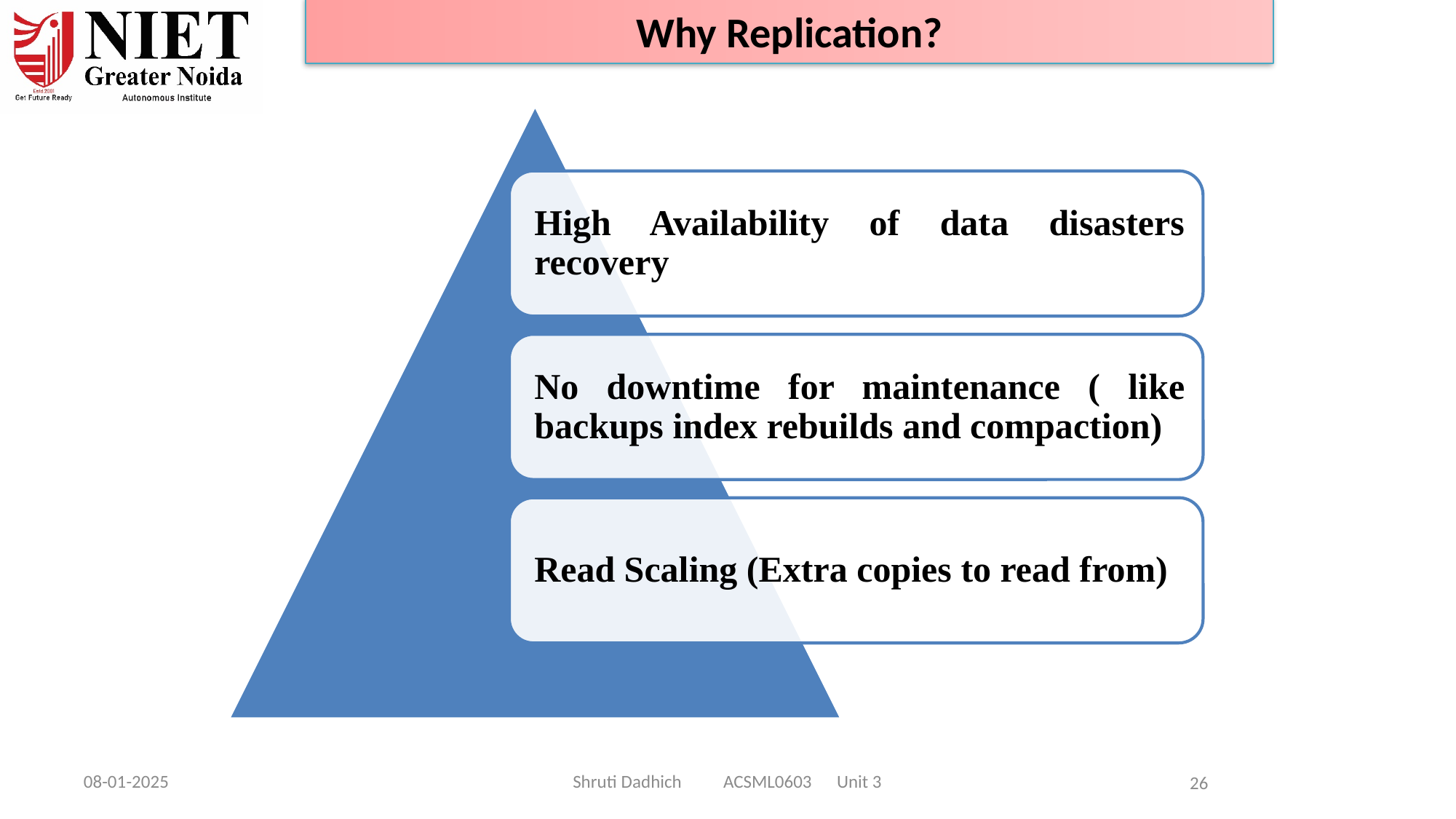

Why Replication?
High Availability of data disasters recovery
No downtime for maintenance ( like backups index rebuilds and compaction)
Read Scaling (Extra copies to read from)
08-01-2025
Shruti Dadhich          ACSML0603      Unit 3
26